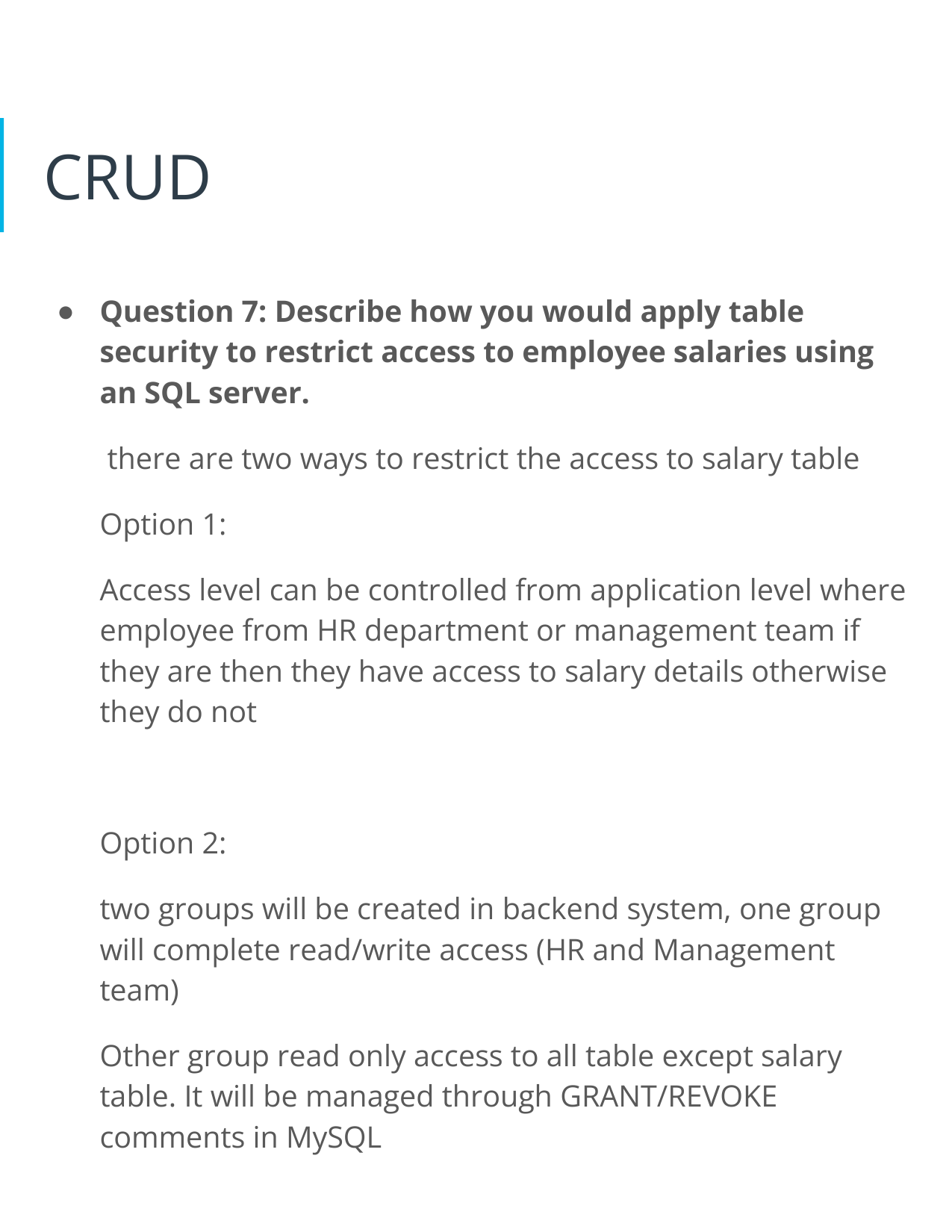

# CRUD
Question 7: Describe how you would apply table security to restrict access to employee salaries using an SQL server.
 there are two ways to restrict the access to salary table
Option 1:
Access level can be controlled from application level where employee from HR department or management team if they are then they have access to salary details otherwise they do not

Option 2:
two groups will be created in backend system, one group will complete read/write access (HR and Management team)
Other group read only access to all table except salary table. It will be managed through GRANT/REVOKE comments in MySQL